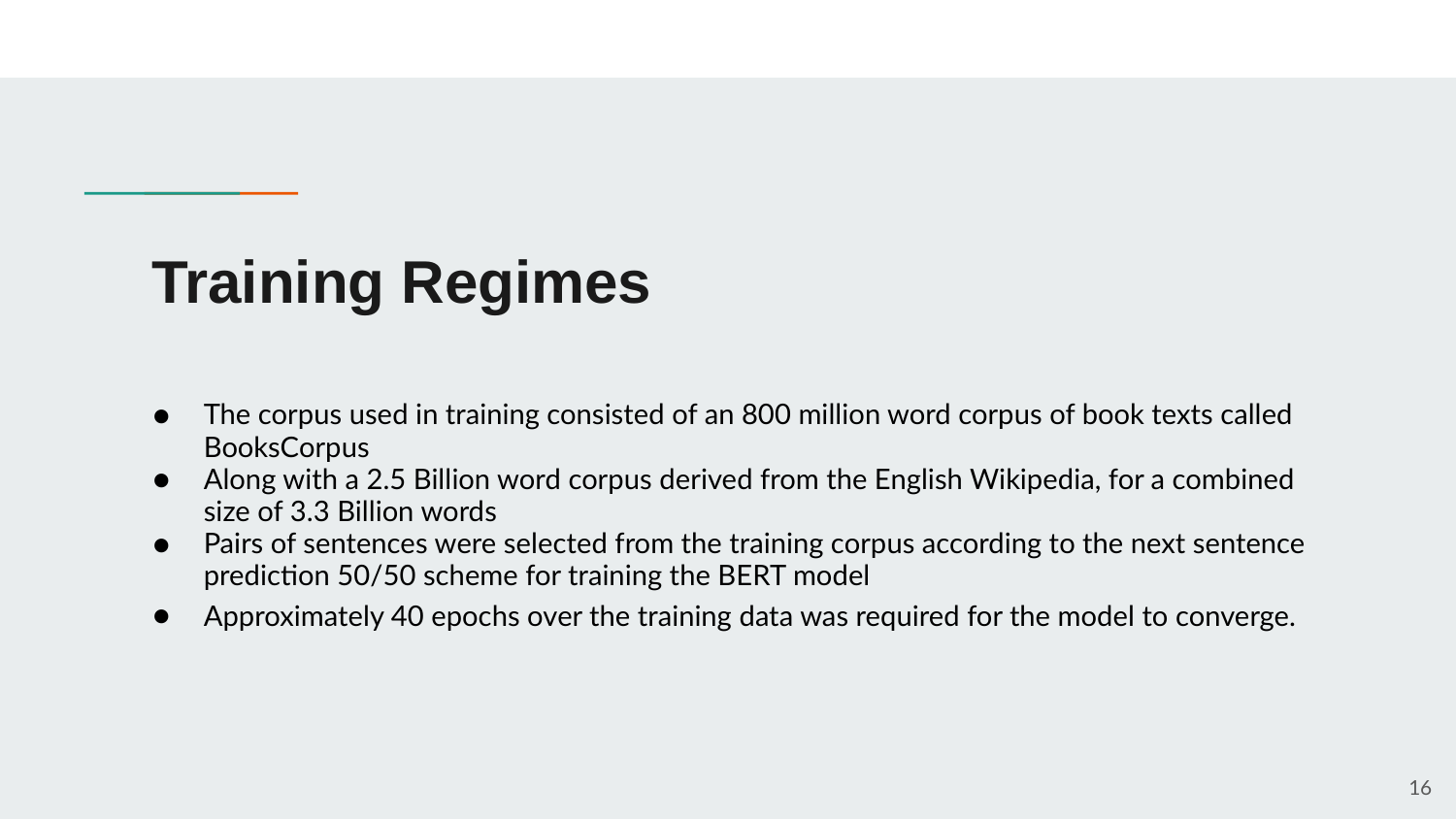

# Training Regimes

The corpus used in training consisted of an 800 million word corpus of book texts called BooksCorpus
Along with a 2.5 Billion word corpus derived from the English Wikipedia, for a combined size of 3.3 Billion words
Pairs of sentences were selected from the training corpus according to the next sentence prediction 50/50 scheme for training the BERT model
Approximately 40 epochs over the training data was required for the model to converge.

16